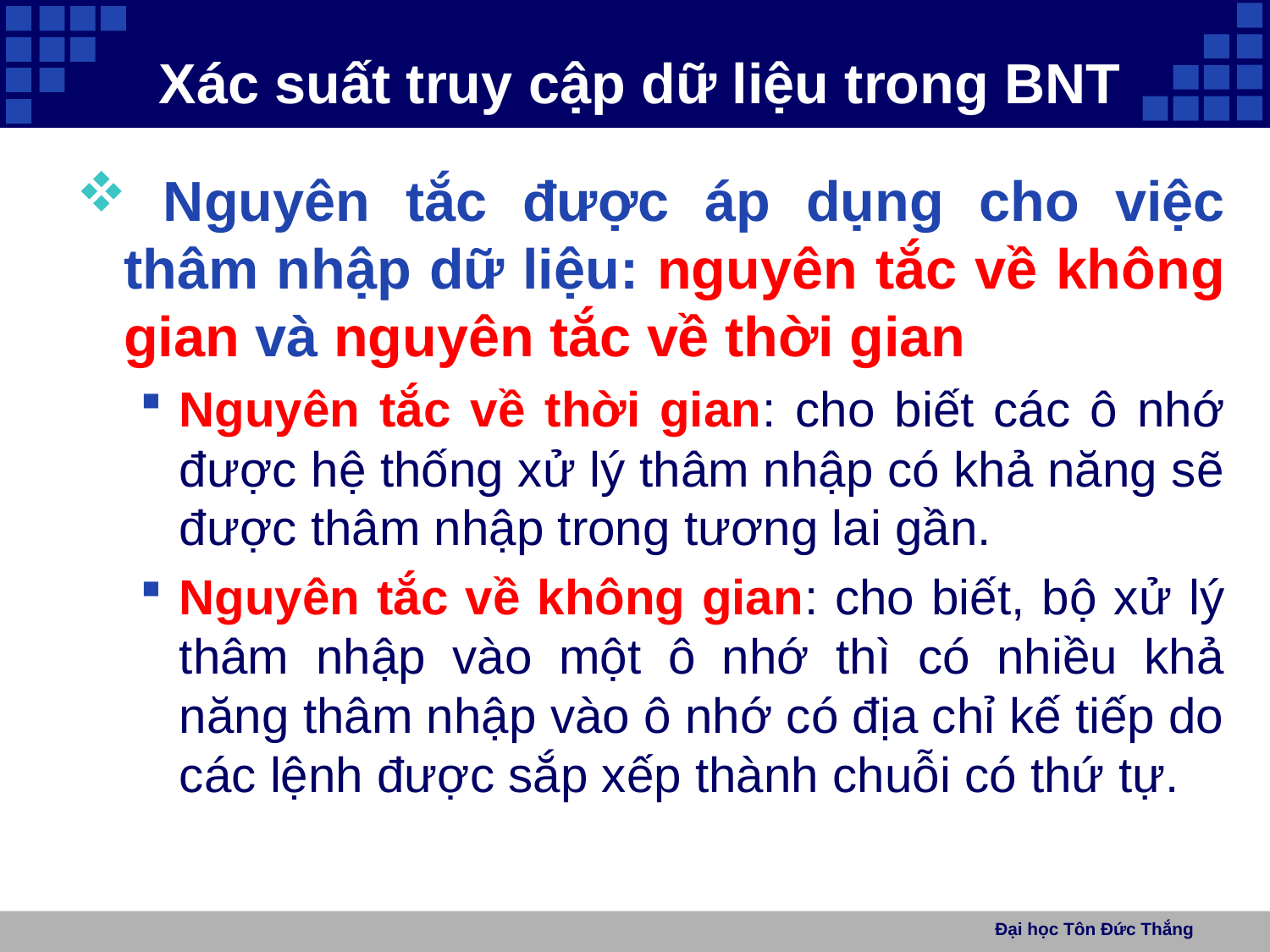

# Xác suất truy cập dữ liệu trong BNT
 Nguyên tắc được áp dụng cho việc thâm nhập dữ liệu: nguyên tắc về không gian và nguyên tắc về thời gian
Nguyên tắc về thời gian: cho biết các ô nhớ được hệ thống xử lý thâm nhập có khả năng sẽ được thâm nhập trong tương lai gần.
Nguyên tắc về không gian: cho biết, bộ xử lý thâm nhập vào một ô nhớ thì có nhiều khả năng thâm nhập vào ô nhớ có địa chỉ kế tiếp do các lệnh được sắp xếp thành chuỗi có thứ tự.
Đại học Tôn Đức Thắng